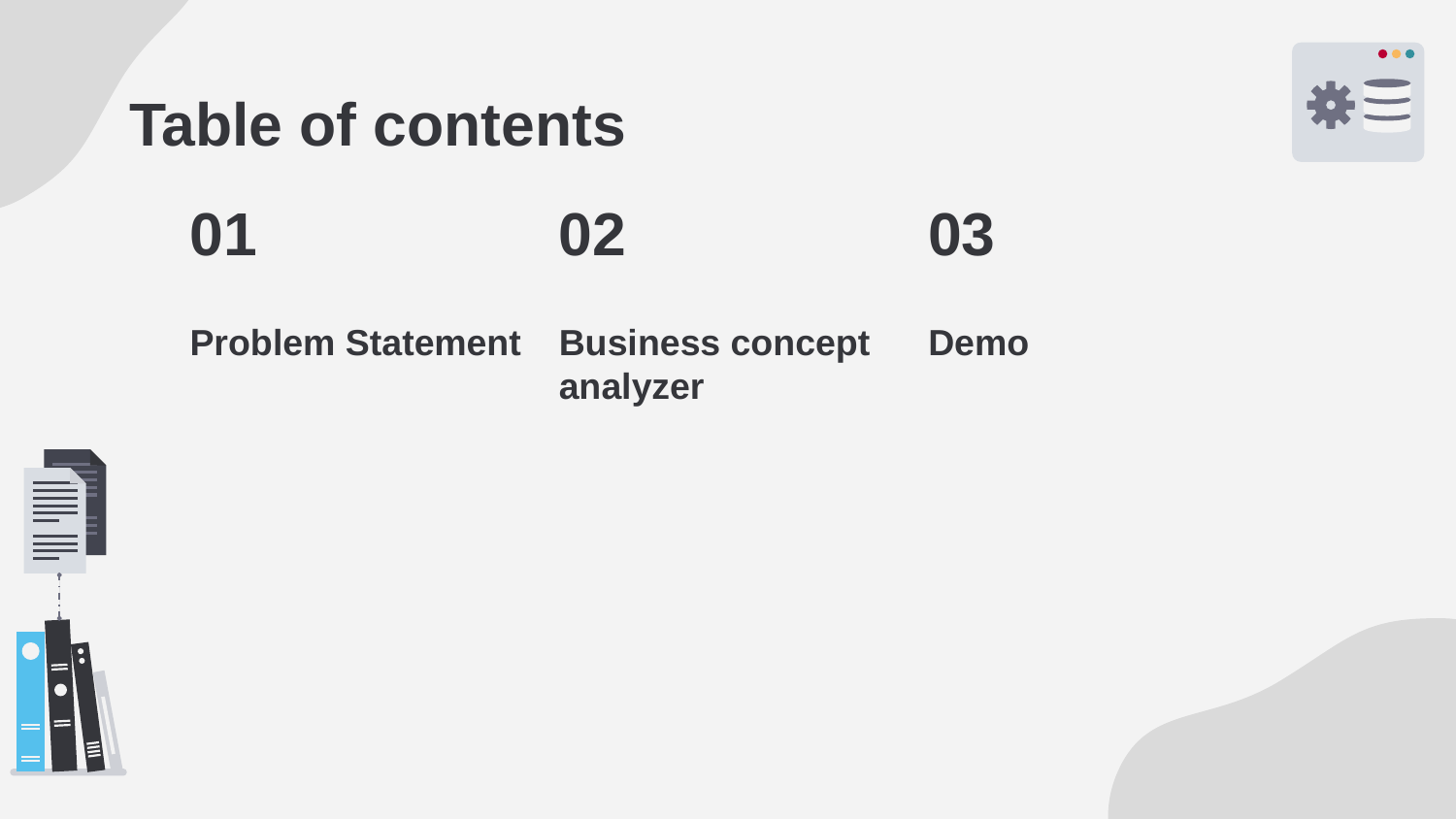

# Table of contents
01
02
03
Problem Statement
Business concept analyzer
Demo